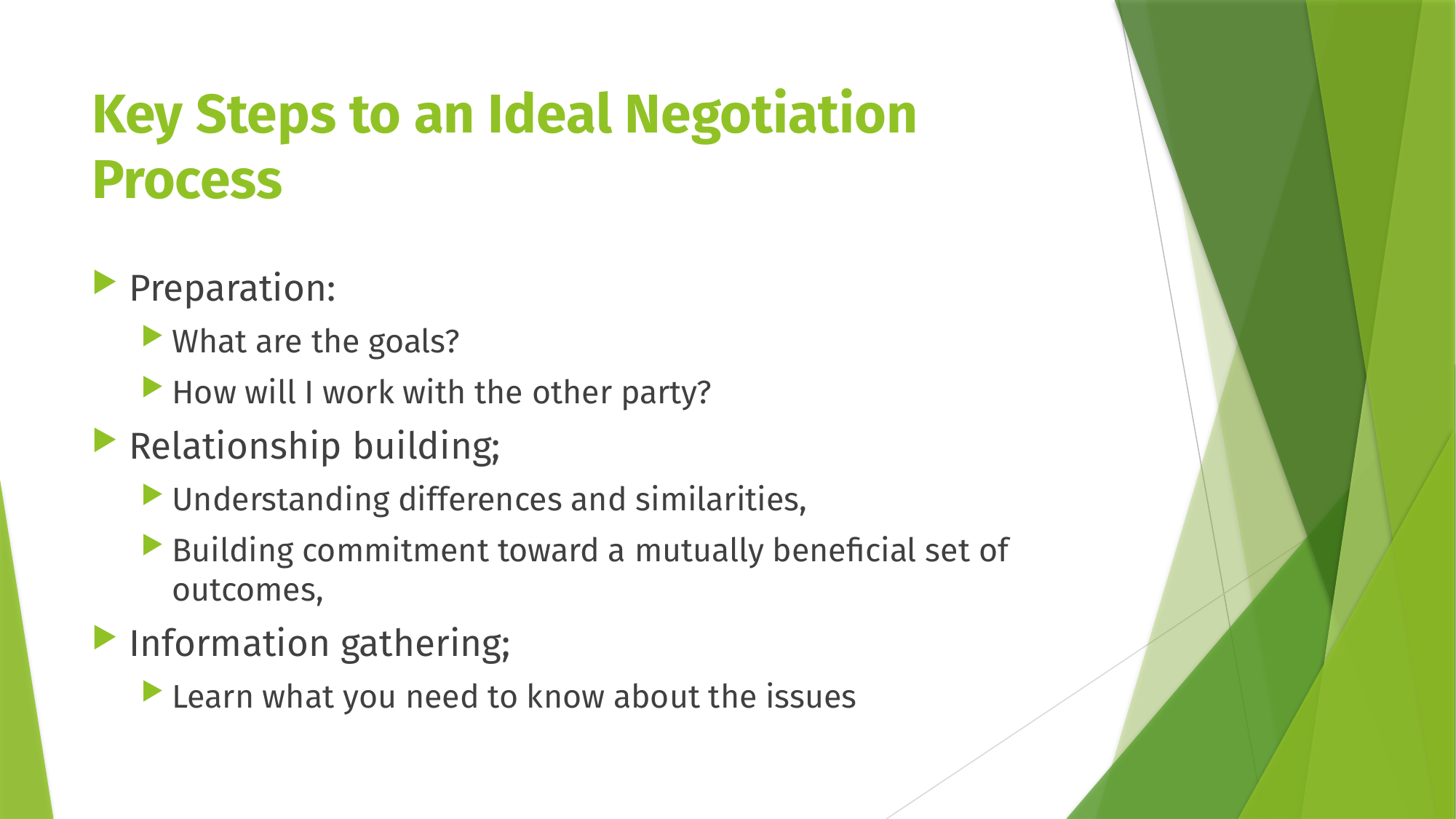

# Key Steps to an Ideal Negotiation Process
Preparation:
What are the goals?
How will I work with the other party?
Relationship building;
Understanding differences and similarities,
Building commitment toward a mutually beneficial set of outcomes,
Information gathering;
Learn what you need to know about the issues